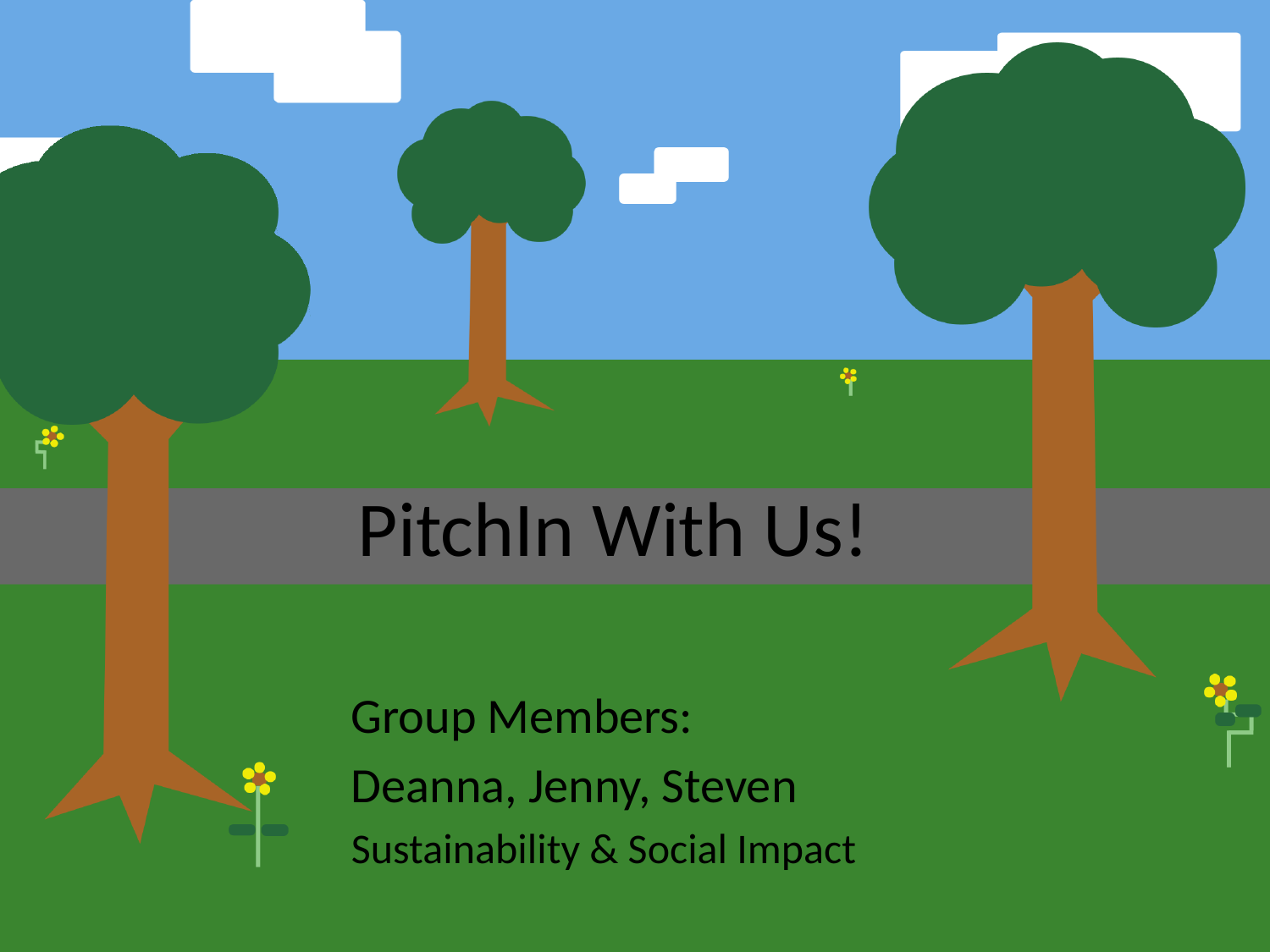

# PitchIn With Us!

Group Members:
Deanna, Jenny, Steven
Sustainability & Social Impact